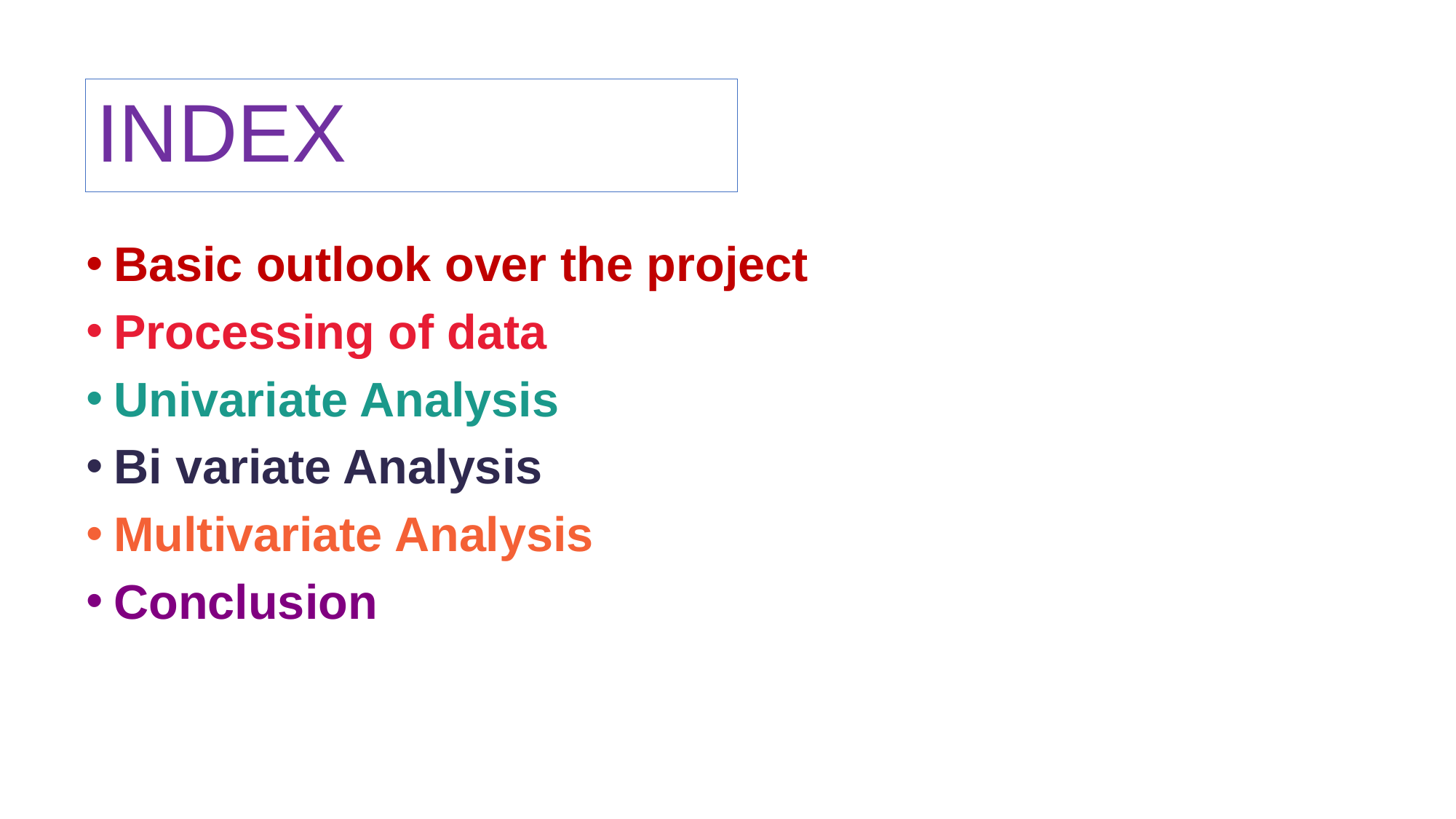

# INDEX
Basic outlook over the project
Processing of data
Univariate Analysis
Bi variate Analysis
Multivariate Analysis
Conclusion